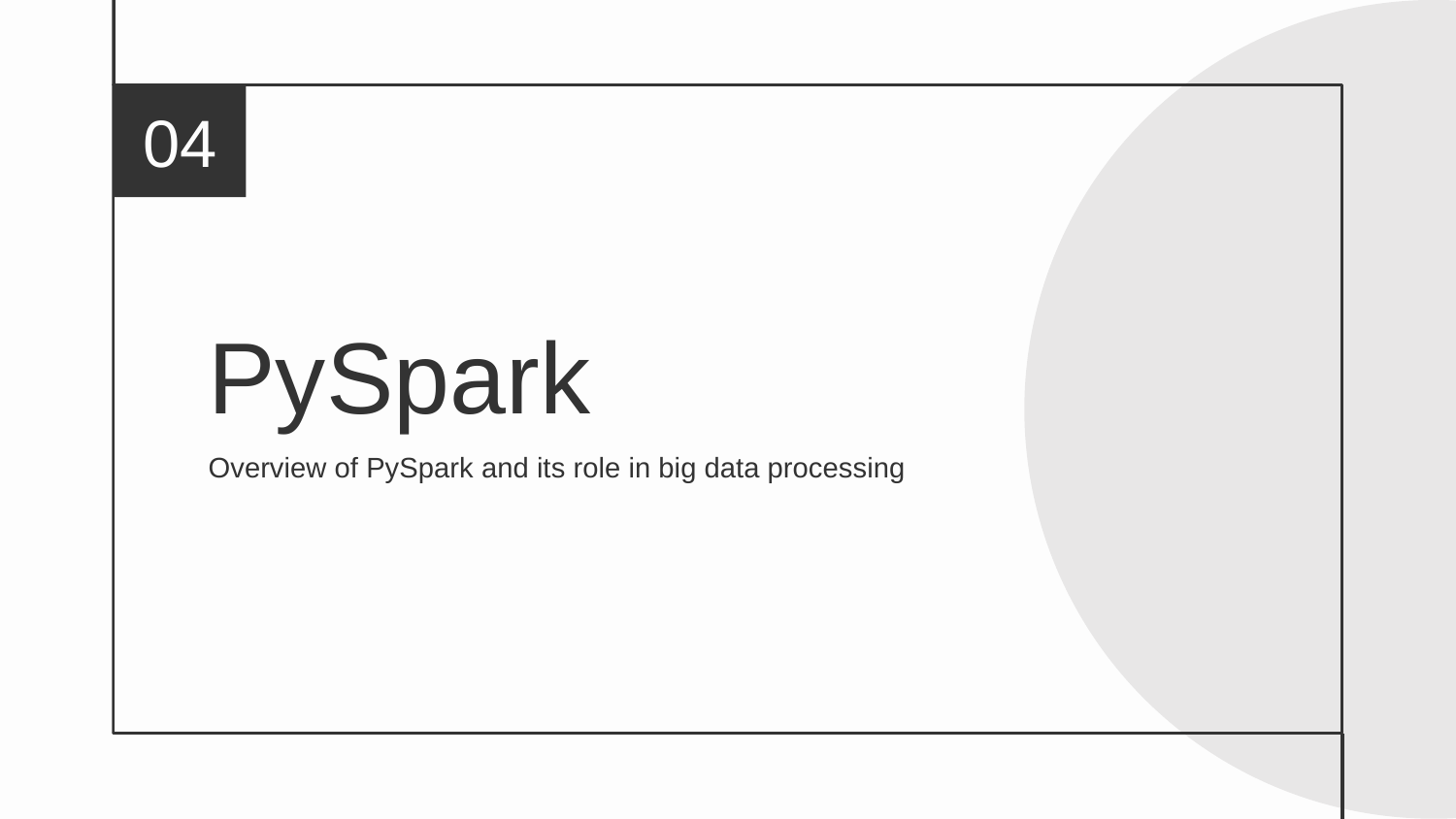

04
# PySpark
Overview of PySpark and its role in big data processing